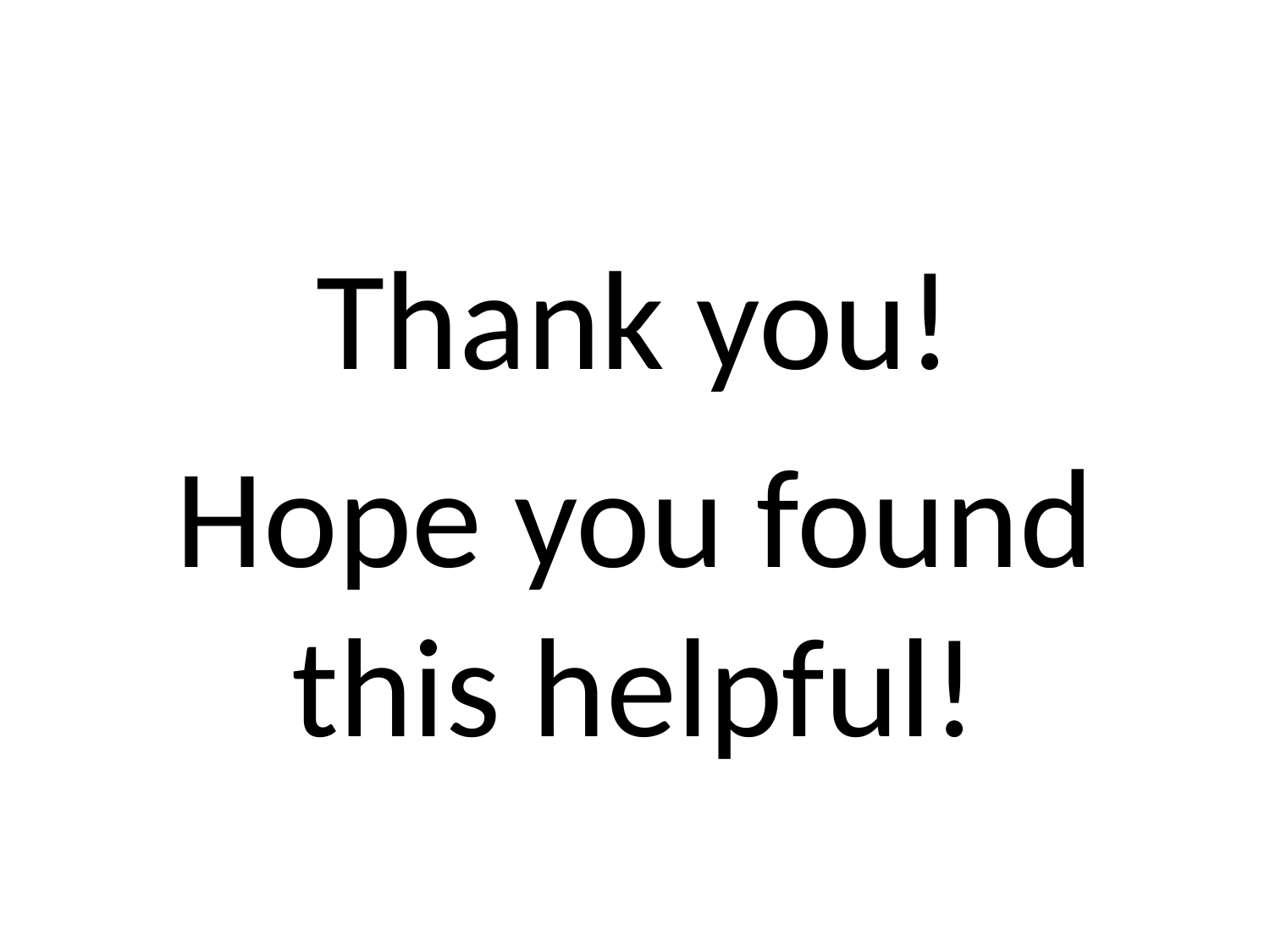

Thank you!
Hope you found this helpful!